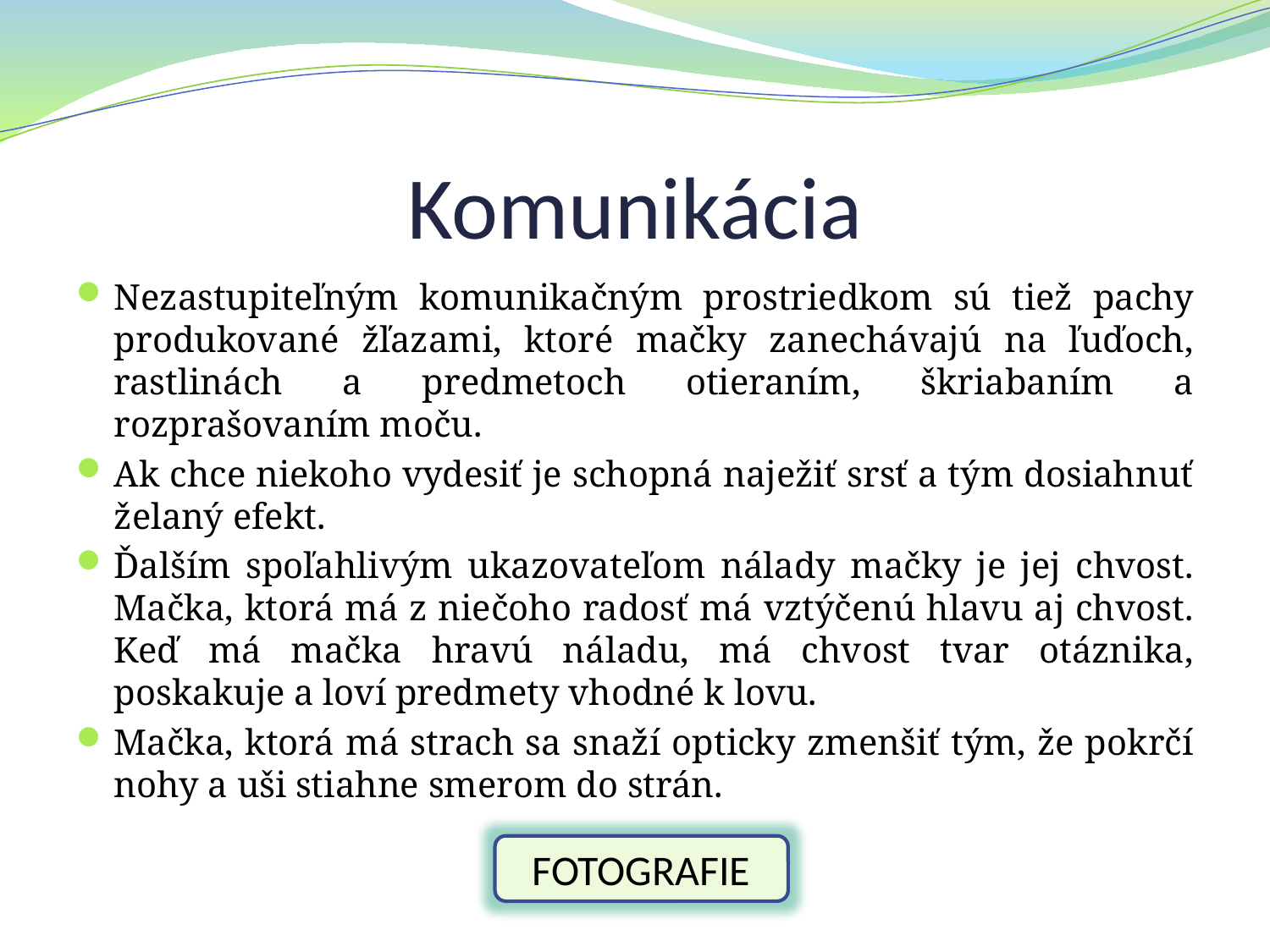

# Komunikácia
Nezastupiteľným komunikačným prostriedkom sú tiež pachy produkované žľazami, ktoré mačky zanechávajú na ľuďoch, rastlinách a predmetoch otieraním, škriabaním a rozprašovaním moču.
Ak chce niekoho vydesiť je schopná naježiť srsť a tým dosiahnuť želaný efekt.
Ďalším spoľahlivým ukazovateľom nálady mačky je jej chvost. Mačka, ktorá má z niečoho radosť má vztýčenú hlavu aj chvost. Keď má mačka hravú náladu, má chvost tvar otáznika, poskakuje a loví predmety vhodné k lovu.
Mačka, ktorá má strach sa snaží opticky zmenšiť tým, že pokrčí nohy a uši stiahne smerom do strán.
FOTOGRAFIE